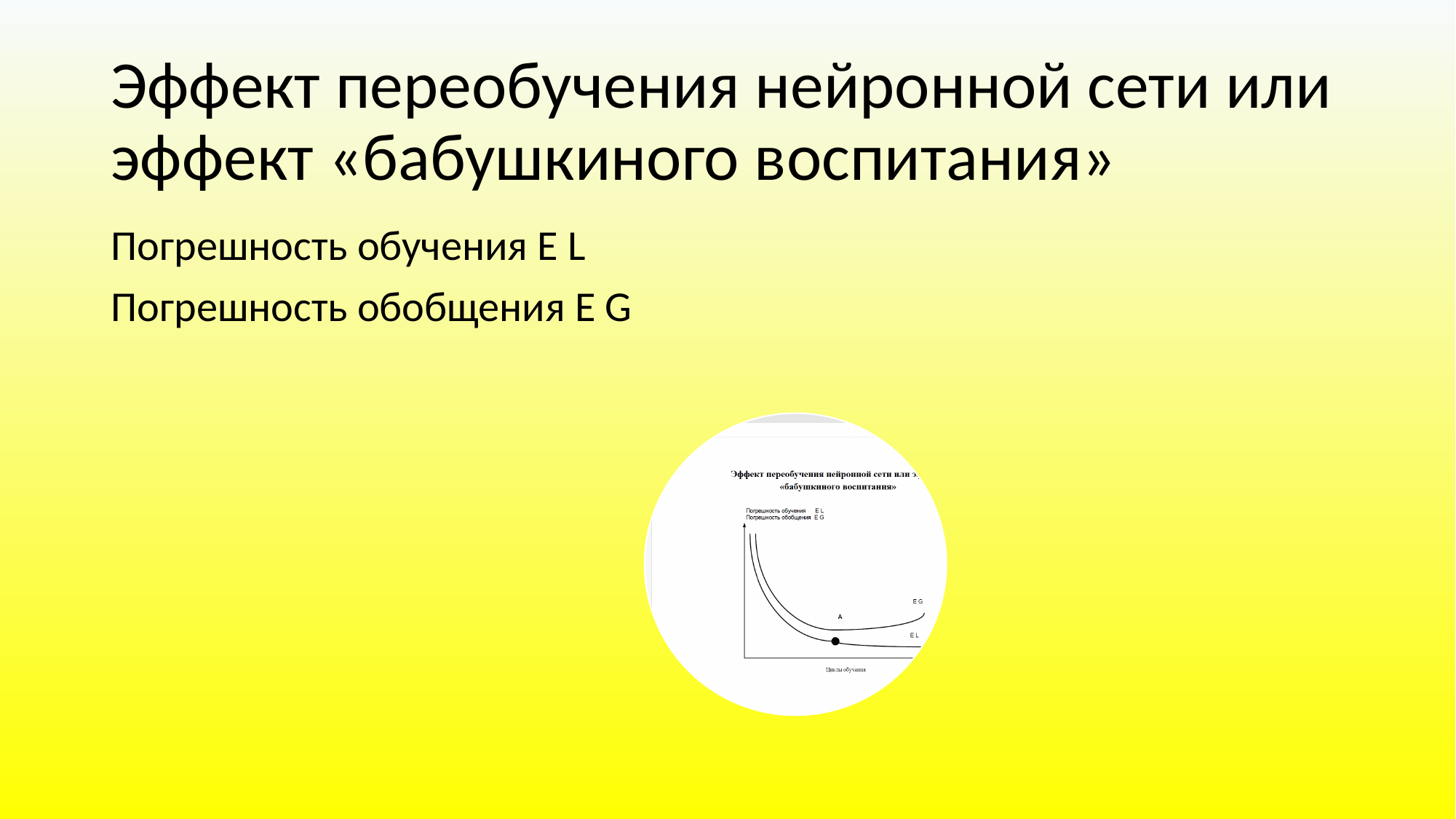

# Эффект переобучения нейронной сети или эффект «бабушкиного воспитания»
Погрешность обучения E L
Погрешность обобщения E G